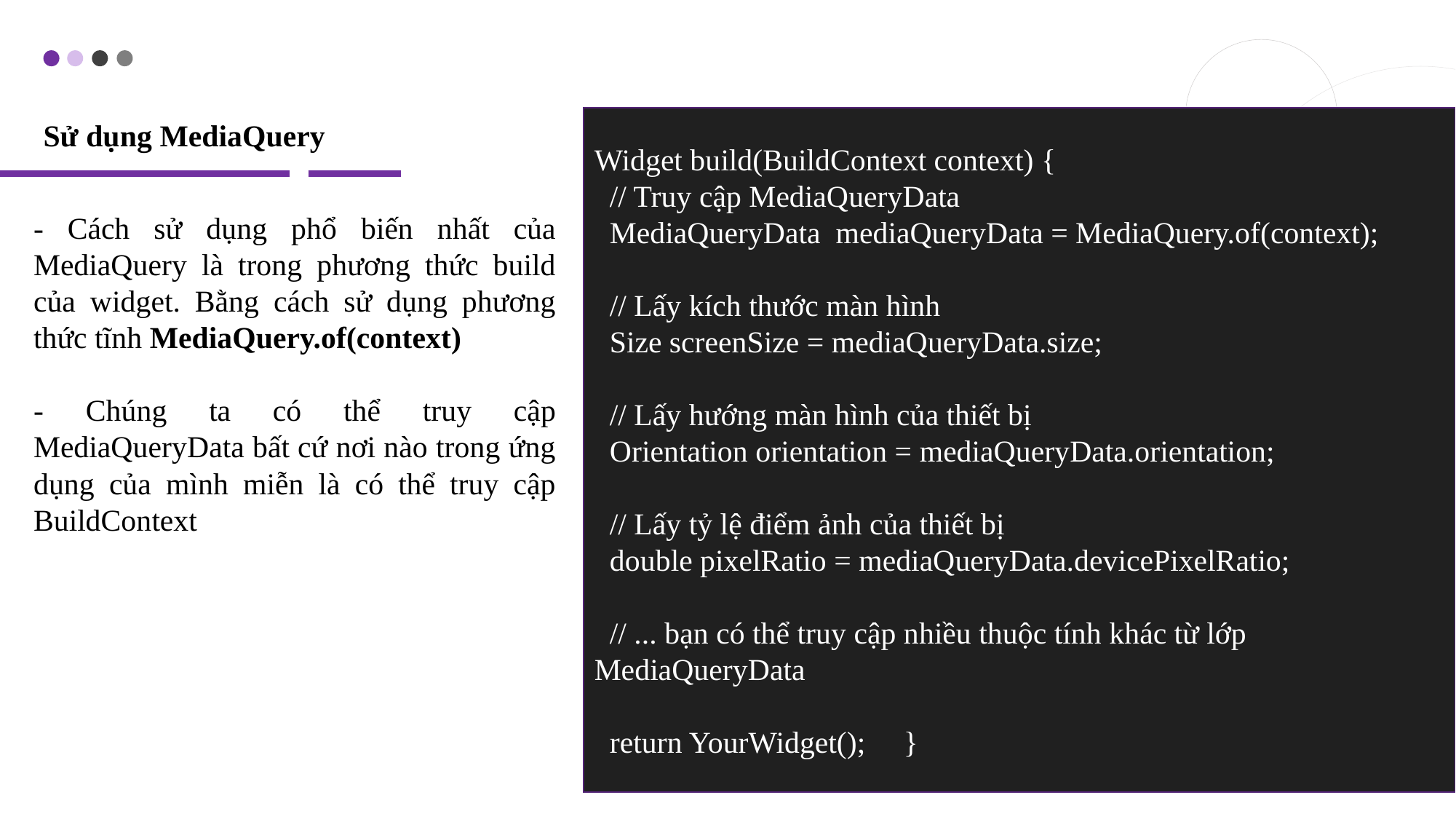

# Sử dụng MediaQuery
Widget build(BuildContext context) {
  // Truy cập MediaQueryData
  MediaQueryData  mediaQueryData = MediaQuery.of(context);

  // Lấy kích thước màn hình
  Size screenSize = mediaQueryData.size;

  // Lấy hướng màn hình của thiết bị
  Orientation orientation = mediaQueryData.orientation;

  // Lấy tỷ lệ điểm ảnh của thiết bị
  double pixelRatio = mediaQueryData.devicePixelRatio;

  // ... bạn có thể truy cập nhiều thuộc tính khác từ lớp MediaQueryData

  return YourWidget();     }
- Cách sử dụng phổ biến nhất của MediaQuery là trong phương thức build của widget. Bằng cách sử dụng phương thức tĩnh MediaQuery.of(context)

- Chúng ta có thể truy cập MediaQueryData bất cứ nơi nào trong ứng dụng của mình miễn là có thể truy cập BuildContext
13